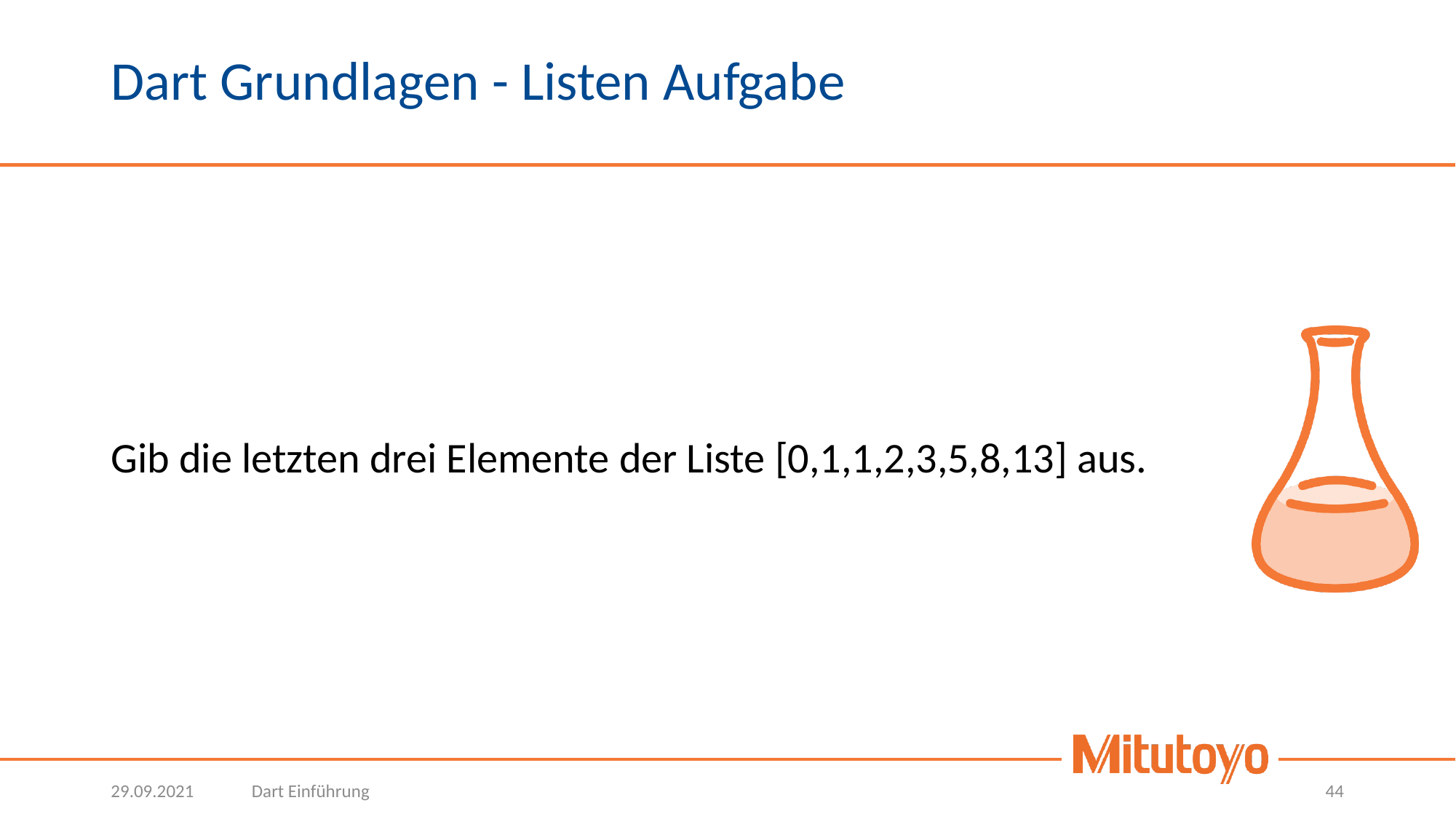

# Dart Grundlagen - Listen Aufgabe
Gib die letzten drei Elemente der Liste [0,1,1,2,3,5,8,13] aus.
29.09.2021
Dart Einführung
44